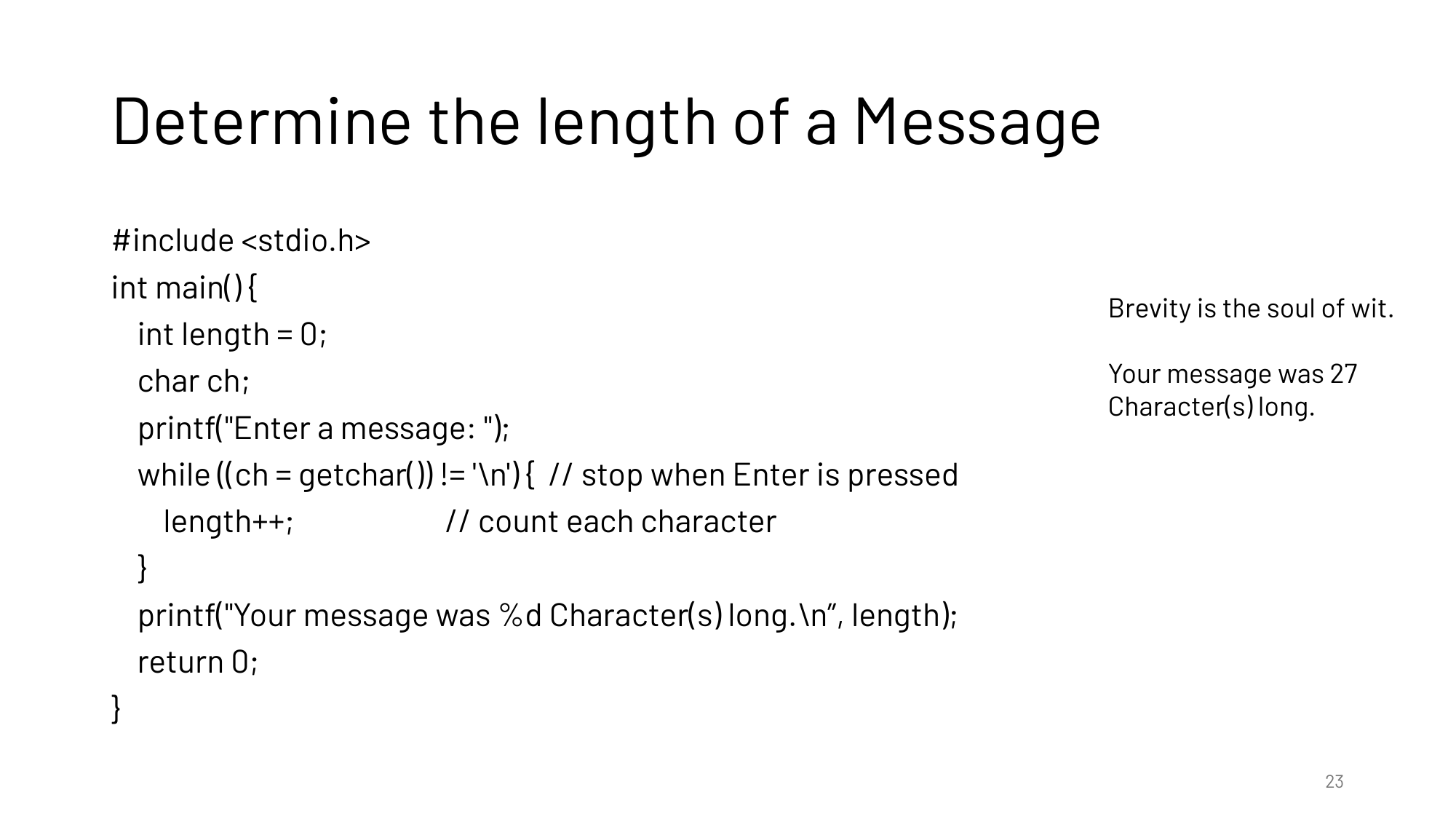

# Determine the length of a Message
#include <stdio.h>
int main() {
    int length = 0;
    char ch;
    printf("Enter a message: ");
    while ((ch = getchar()) != '\n') {  // stop when Enter is pressed
        length++;                       // count each character
    }
    printf("Your message was %d Character(s) long.\n”, length);
    return 0;
}
Brevity is the soul of wit.

Your message was 27 Character(s) long.
23